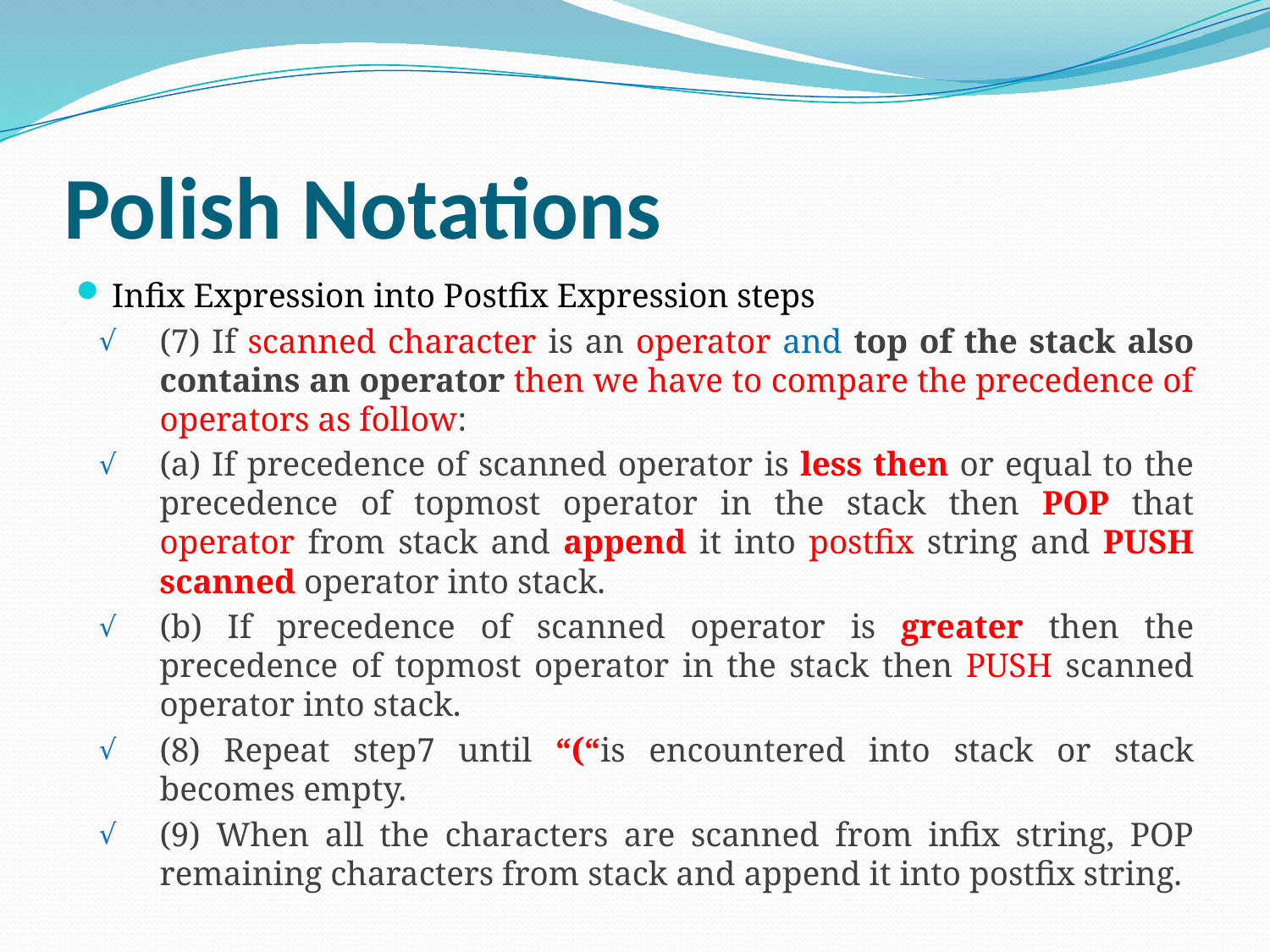

# Polish Notations
Infix Expression into Postfix Expression steps
(7) If scanned character is an operator and top of the stack also contains an operator then we have to compare the precedence of operators as follow:
(a) If precedence of scanned operator is less then or equal to the precedence of topmost operator in the stack then POP that operator from stack and append it into postfix string and PUSH scanned operator into stack.
(b) If precedence of scanned operator is greater then the precedence of topmost operator in the stack then PUSH scanned operator into stack.
(8) Repeat step7 until “(“is encountered into stack or stack becomes empty.
(9) When all the characters are scanned from infix string, POP remaining characters from stack and append it into postfix string.